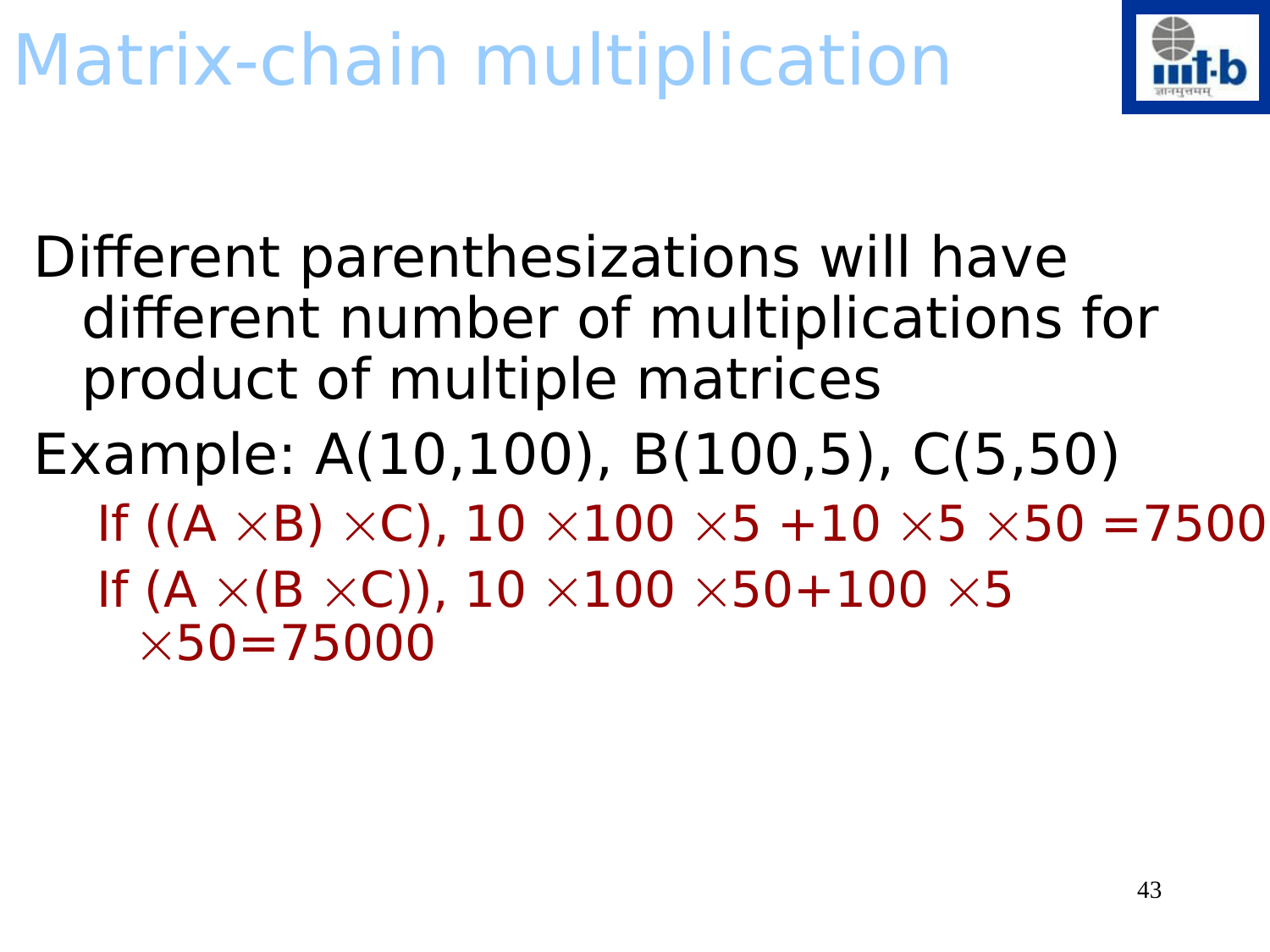

Matrix-chain multiplication
Different parenthesizations will have different number of multiplications for product of multiple matrices
Example: A(10,100), B(100,5), C(5,50)
If ((A ×B) ×C), 10 ×100 ×5 +10 ×5 ×50 =7500
If (A ×(B ×C)), 10 ×100 ×50+100 ×5 ×50=75000
43